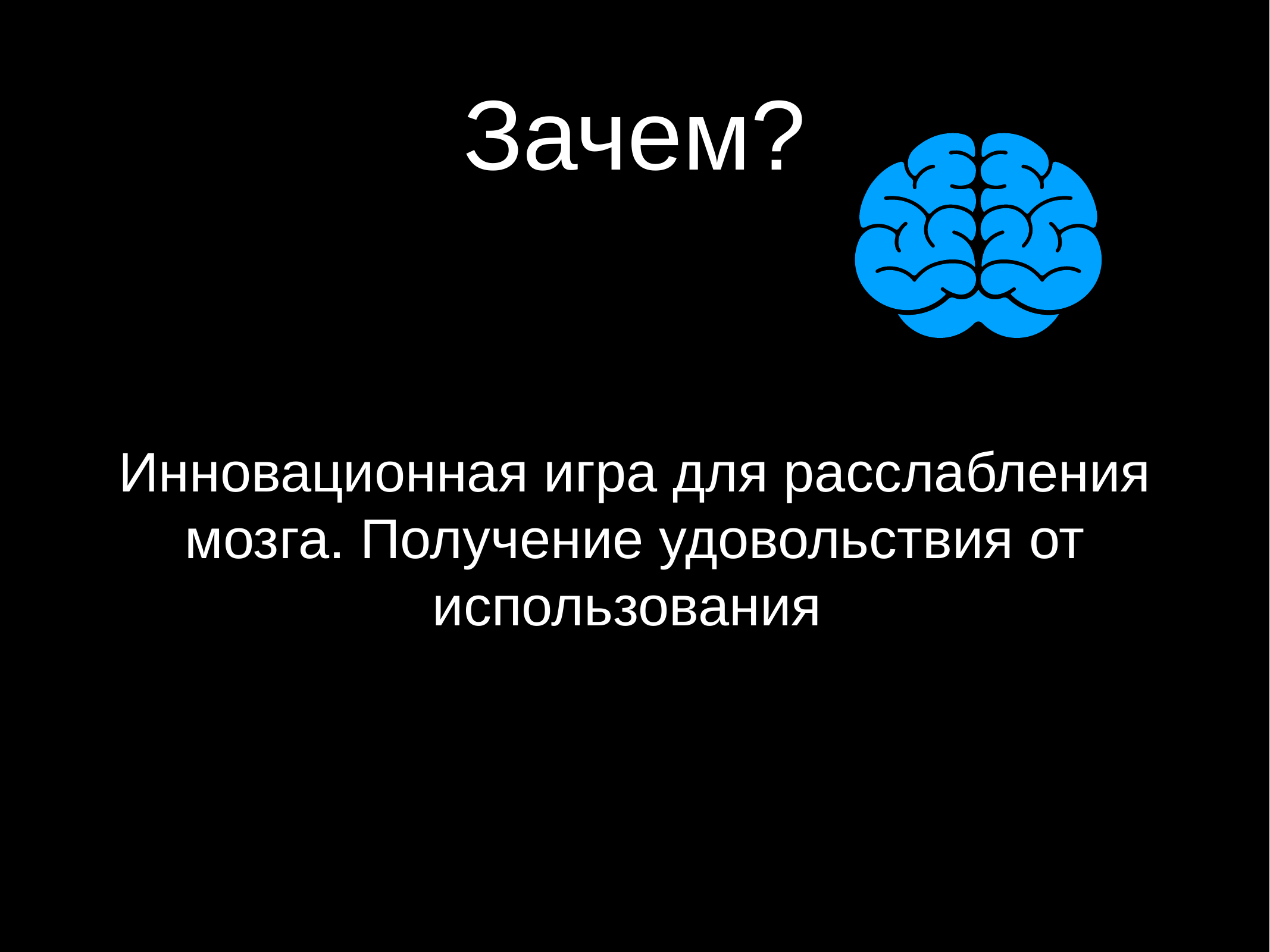

# Зачем?

Инновационная игра для расслабления мозга. Получение удовольствия от использования